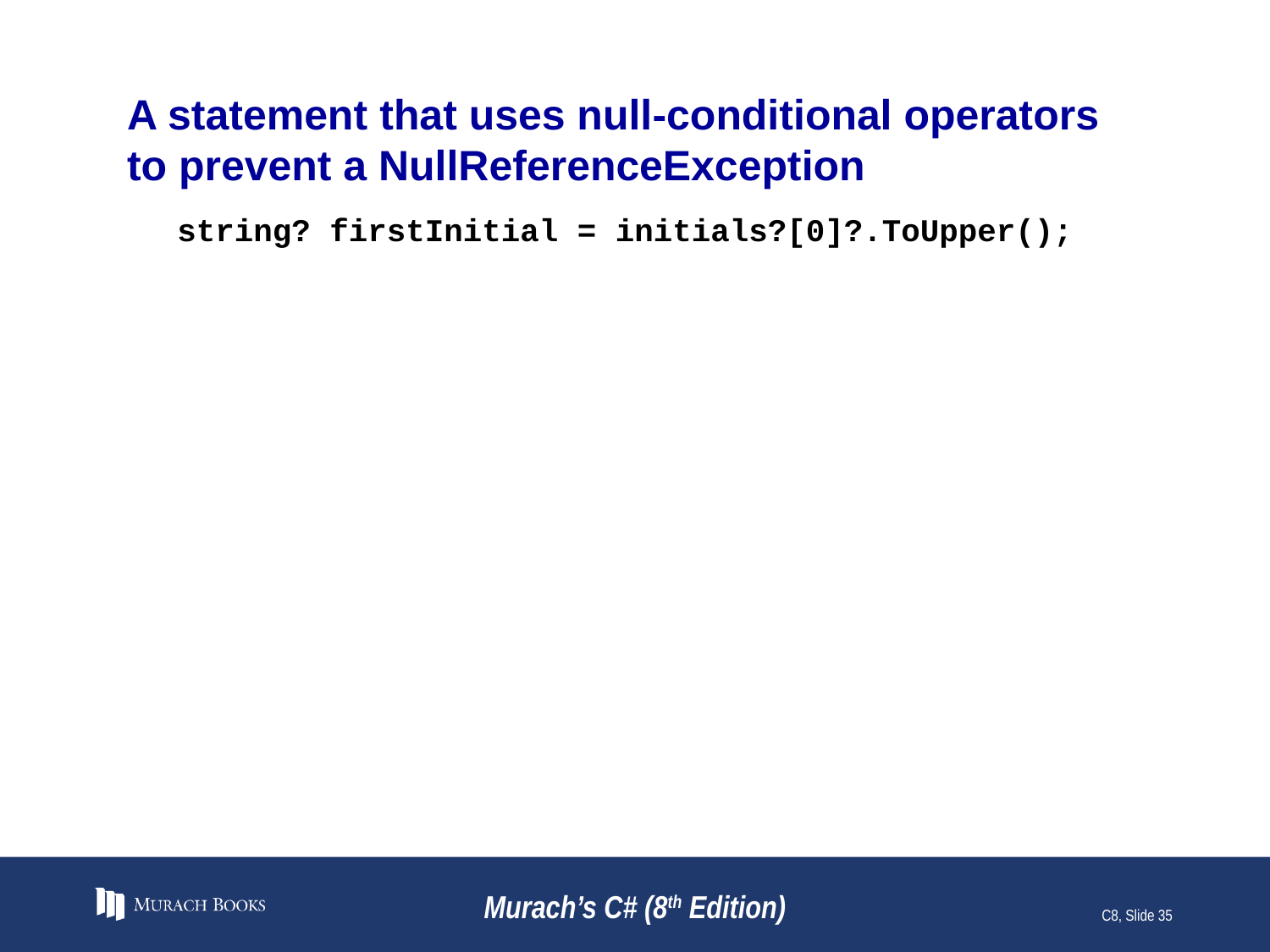

# A statement that uses null-conditional operators to prevent a NullReferenceException
string? firstInitial = initials?[0]?.ToUpper();

Murach’s C# (8th Edition)

C8, Slide 35